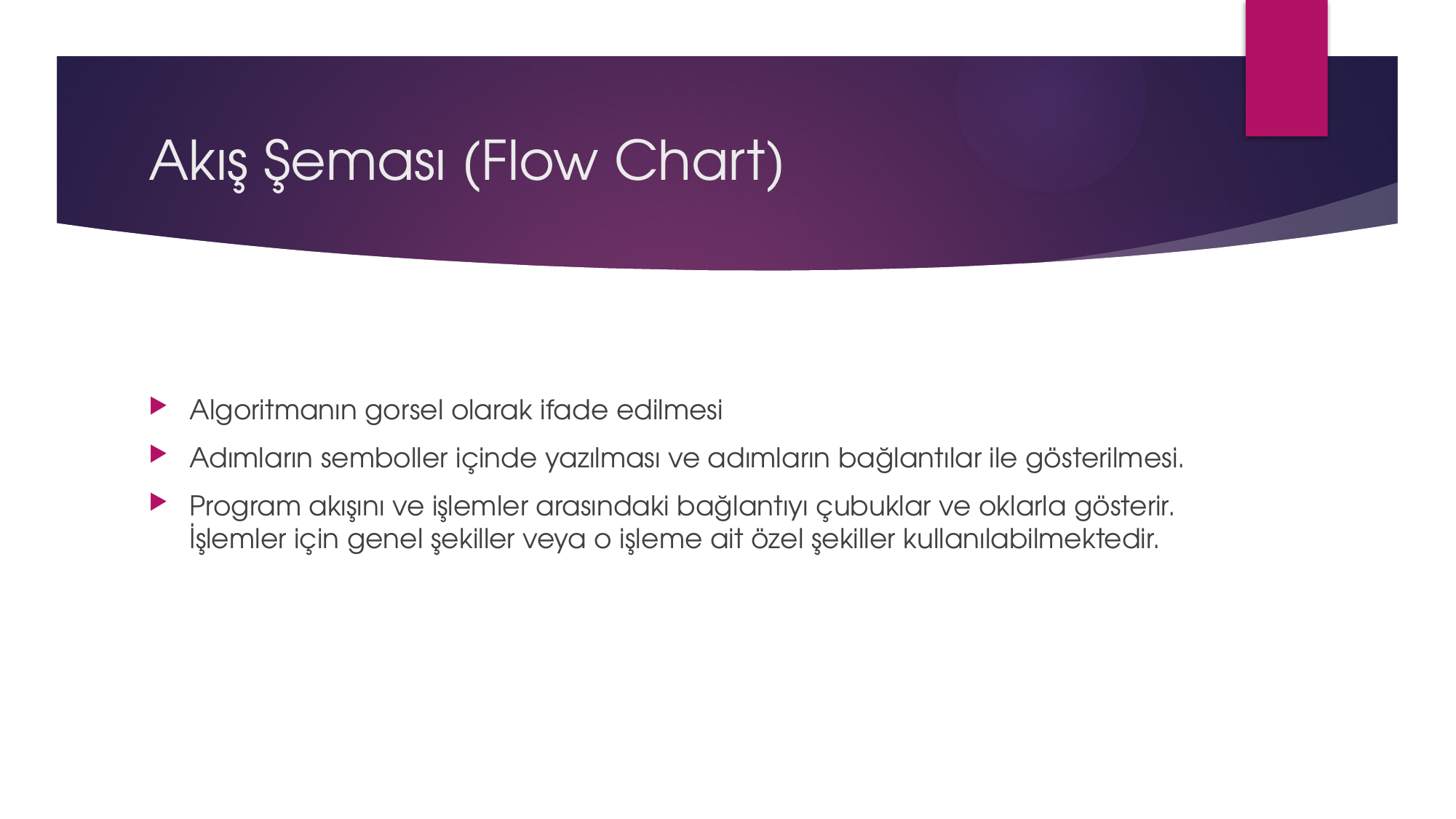

# Akış Şeması (Flow Chart)
Algoritmanın gorsel olarak ifade edilmesi
Adımların semboller içinde yazılması ve adımların bağlantılar ile gösterilmesi.
Program akışını ve işlemler arasındaki bağlantıyı çubuklar ve oklarla gösterir. İşlemler için genel şekiller veya o işleme ait özel şekiller kullanılabilmektedir.